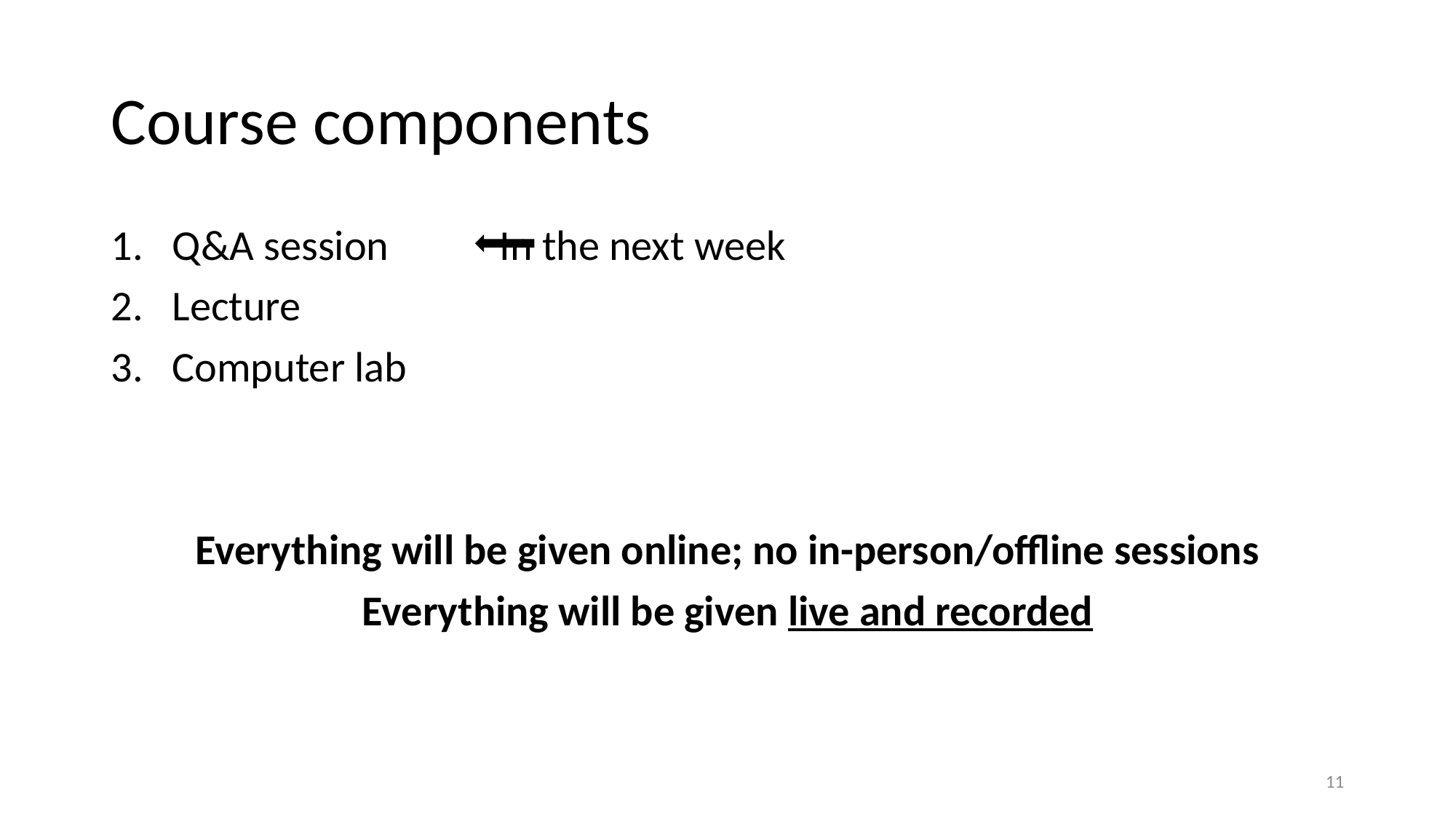

# Course components
Q&A session		In the next week
Lecture
Computer lab

Everything will be given online; no in-person/offline sessions
Everything will be given live and recorded

11